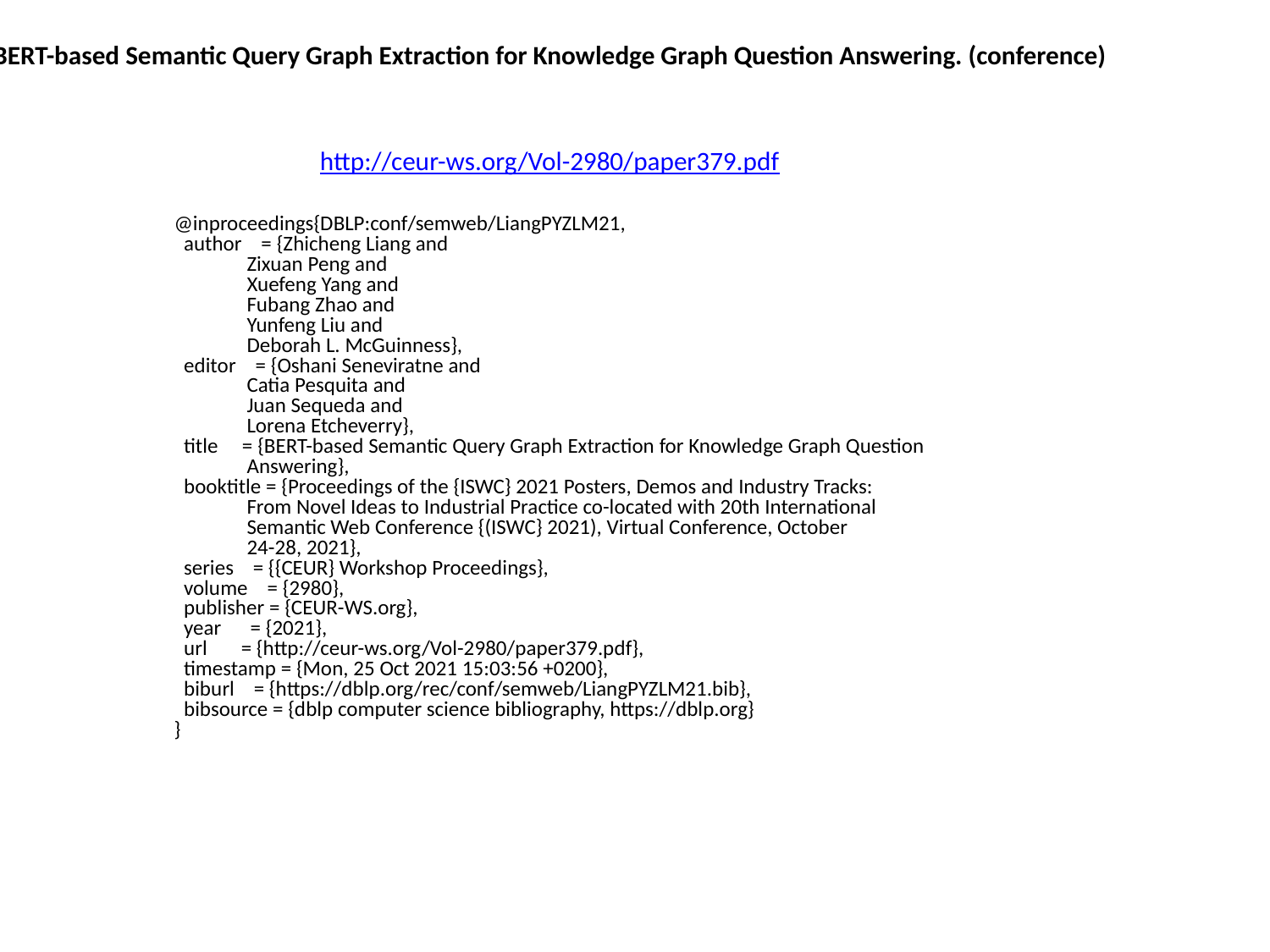

BERT-based Semantic Query Graph Extraction for Knowledge Graph Question Answering. (conference)

http://ceur-ws.org/Vol-2980/paper379.pdf

@inproceedings{DBLP:conf/semweb/LiangPYZLM21,
  author    = {Zhicheng Liang and
               Zixuan Peng and
               Xuefeng Yang and
               Fubang Zhao and
               Yunfeng Liu and
               Deborah L. McGuinness},
  editor    = {Oshani Seneviratne and
               Catia Pesquita and
               Juan Sequeda and
               Lorena Etcheverry},
  title     = {BERT-based Semantic Query Graph Extraction for Knowledge Graph Question
               Answering},
  booktitle = {Proceedings of the {ISWC} 2021 Posters, Demos and Industry Tracks:
               From Novel Ideas to Industrial Practice co-located with 20th International
               Semantic Web Conference {(ISWC} 2021), Virtual Conference, October
               24-28, 2021},
  series    = {{CEUR} Workshop Proceedings},
  volume    = {2980},
  publisher = {CEUR-WS.org},
  year      = {2021},
  url       = {http://ceur-ws.org/Vol-2980/paper379.pdf},
  timestamp = {Mon, 25 Oct 2021 15:03:56 +0200},
  biburl    = {https://dblp.org/rec/conf/semweb/LiangPYZLM21.bib},
  bibsource = {dblp computer science bibliography, https://dblp.org}
}